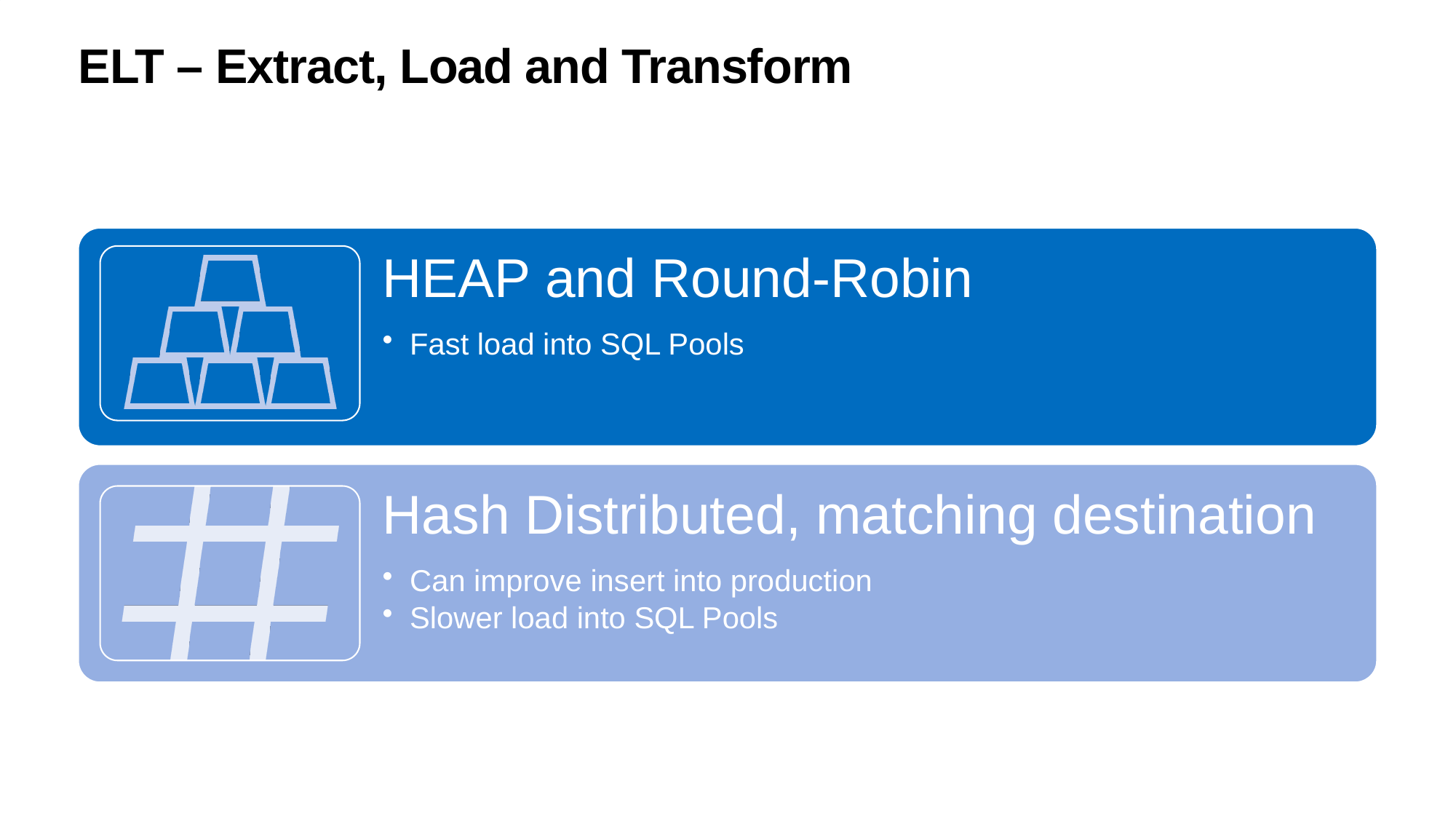

# ELT – Extract, Load and Transform
HEAP and Round-Robin
Fast load into SQL Pools
Hash Distributed, matching destination
Can improve insert into production
Slower load into SQL Pools